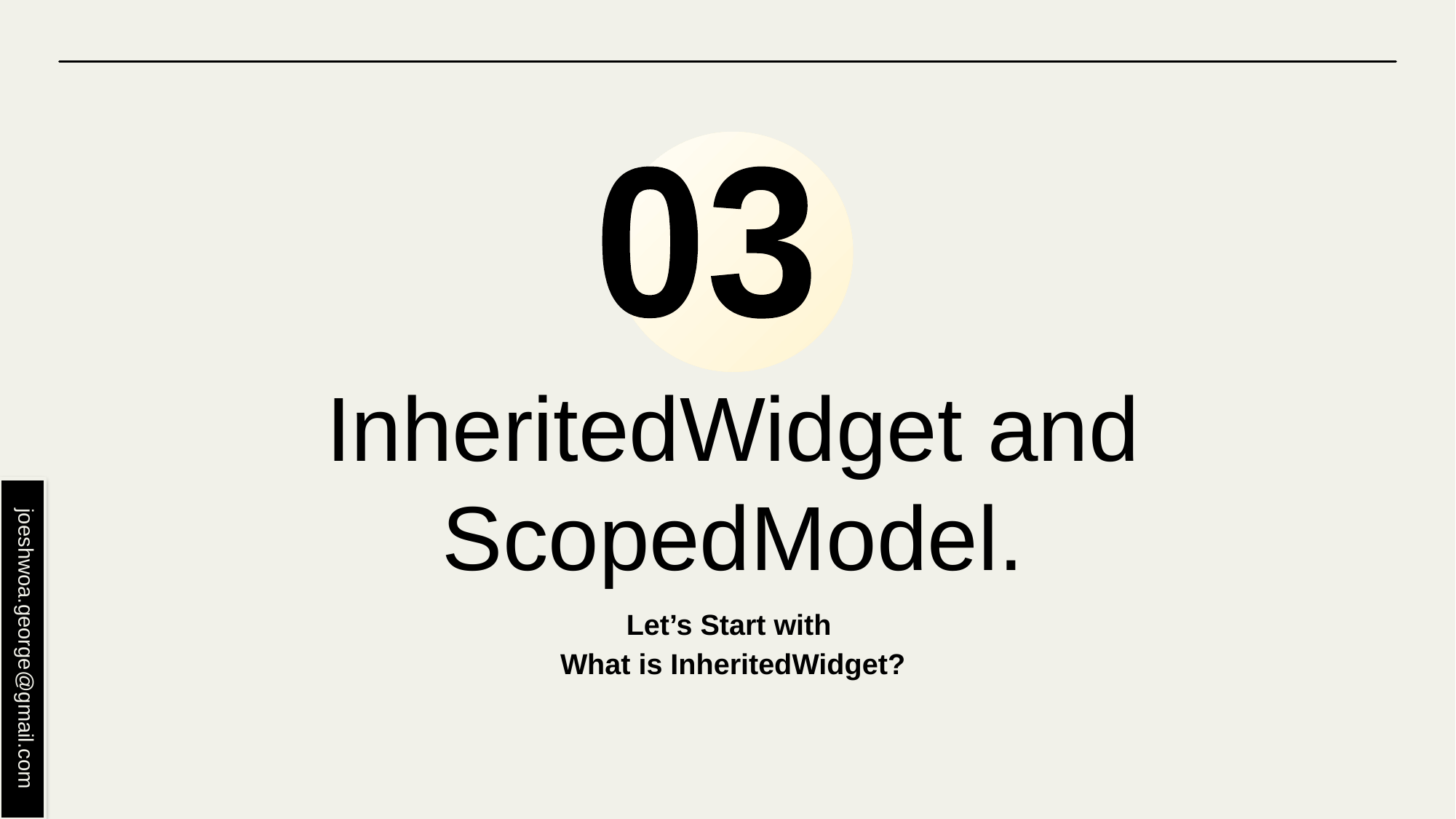

03
# InheritedWidget and ScopedModel.
Let’s Start with
What is InheritedWidget?
joeshwoa.george@gmail.com